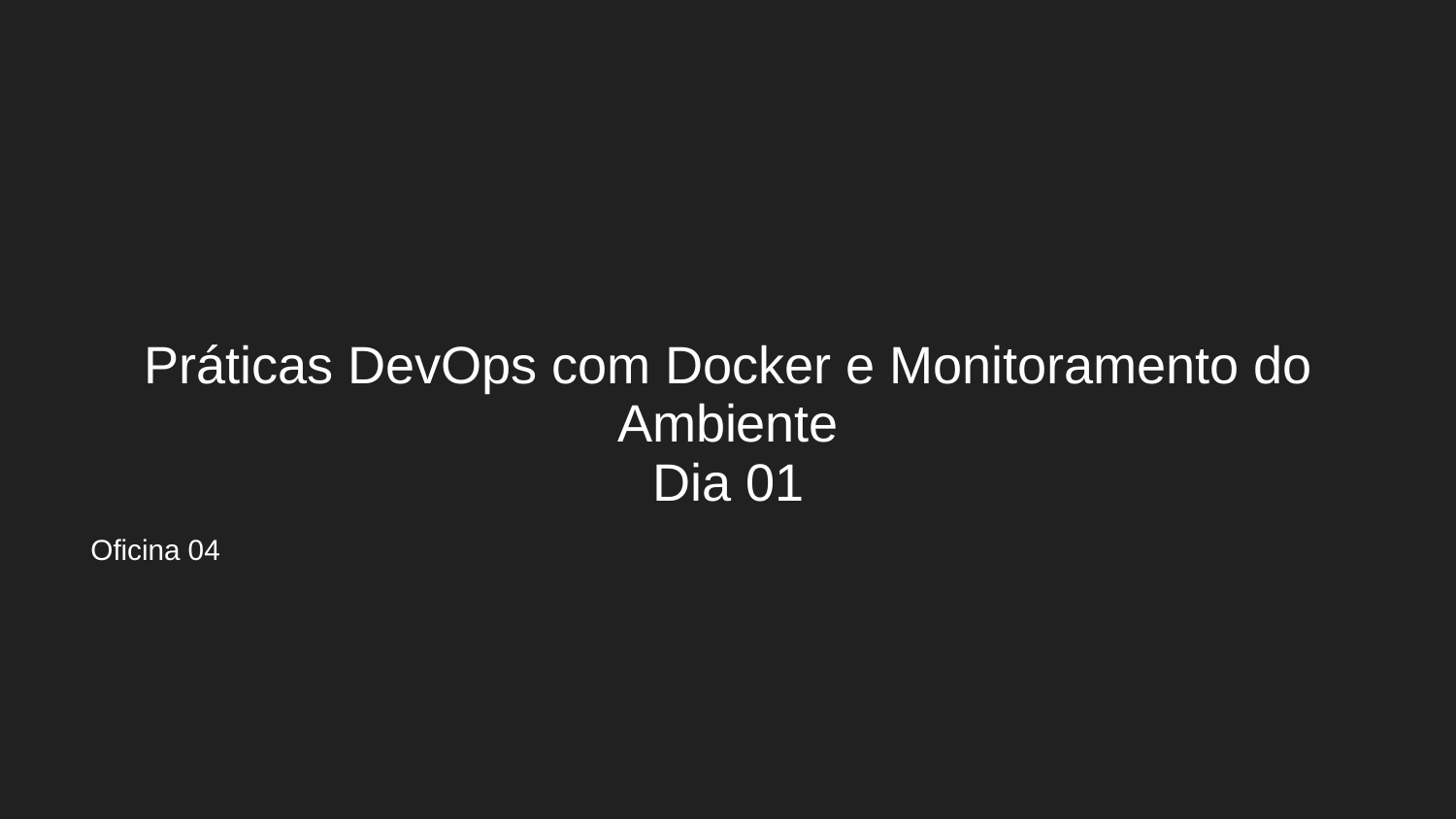

# Práticas DevOps com Docker e Monitoramento do Ambiente
Dia 01
   Oficina 04